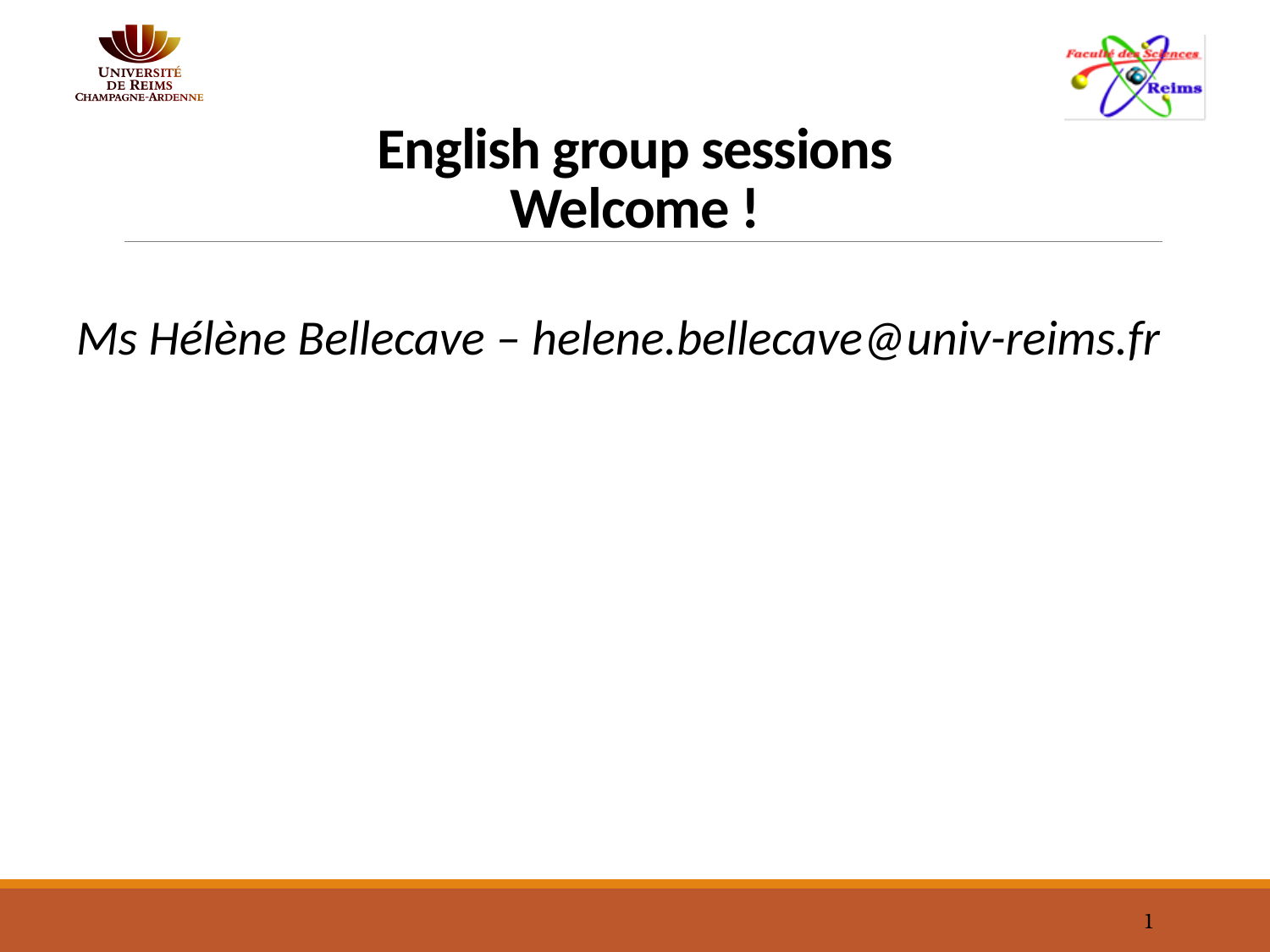

# English group sessions Welcome !
Ms Hélène Bellecave – helene.bellecave@univ-reims.fr

1